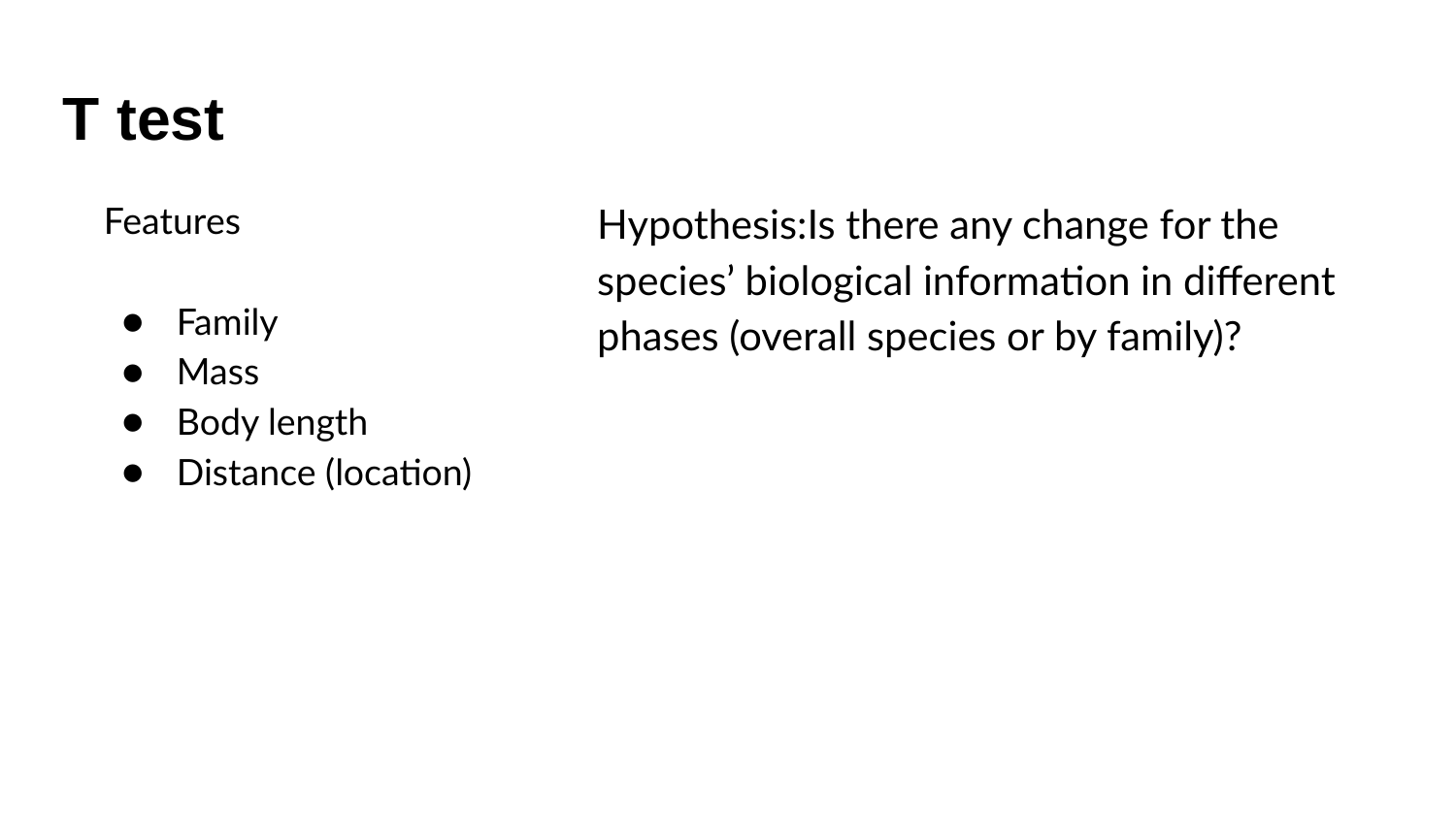

# T test
Features

Family
Mass
Body length
Distance (location)

Hypothesis:Is there any change for the species’ biological information in different phases (overall species or by family)?